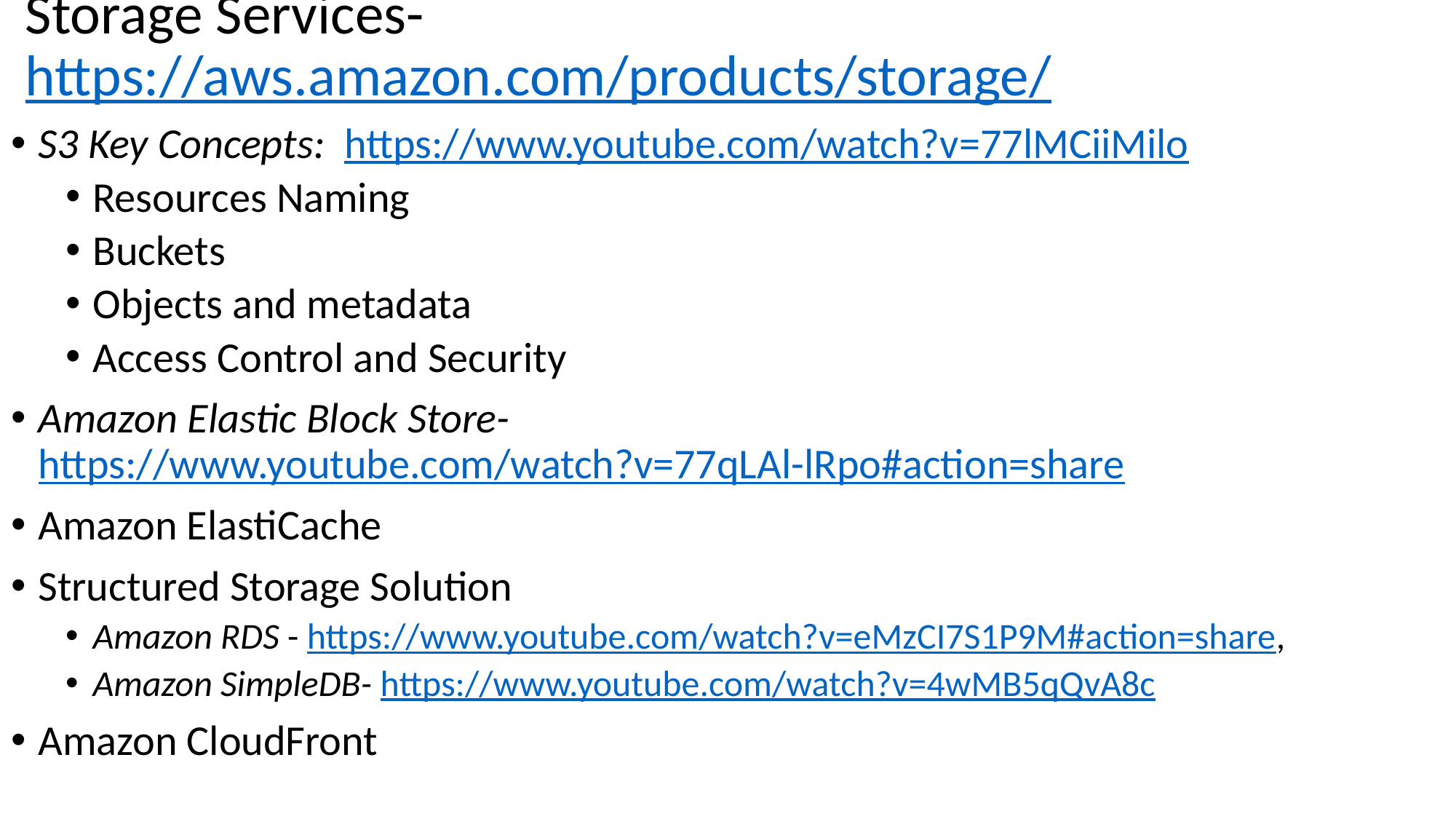

# Storage Services- https://aws.amazon.com/products/storage/
S3 Key Concepts:  https://www.youtube.com/watch?v=77lMCiiMilo
Resources Naming
Buckets
Objects and metadata
Access Control and Security
Amazon Elastic Block Store- https://www.youtube.com/watch?v=77qLAl-lRpo#action=share
Amazon ElastiCache
Structured Storage Solution
Amazon RDS - https://www.youtube.com/watch?v=eMzCI7S1P9M#action=share,
Amazon SimpleDB- https://www.youtube.com/watch?v=4wMB5qQvA8c
Amazon CloudFront